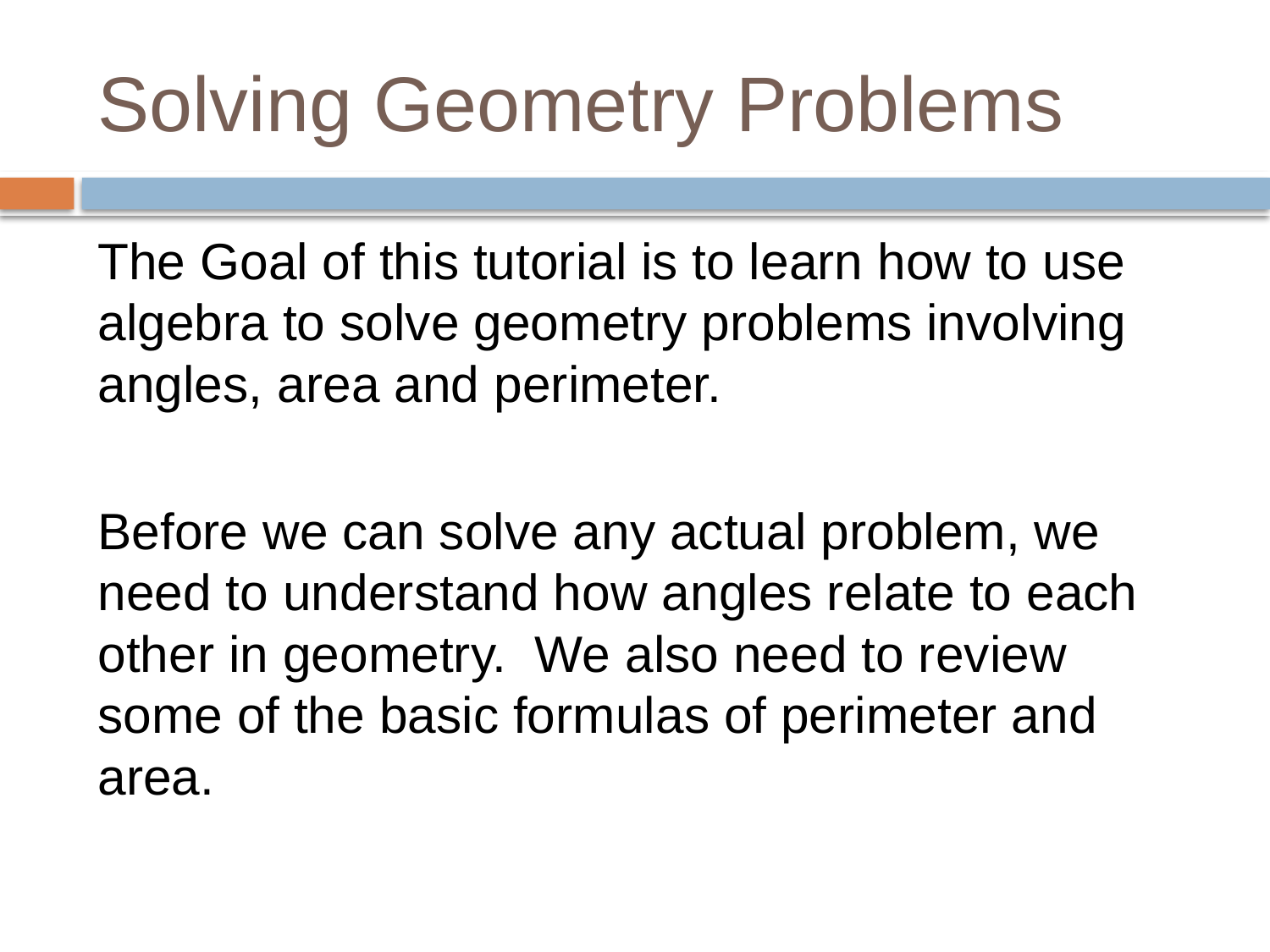

# Solving Geometry Problems
The Goal of this tutorial is to learn how to use algebra to solve geometry problems involving angles, area and perimeter.

Before we can solve any actual problem, we need to understand how angles relate to each other in geometry.  We also need to review some of the basic formulas of perimeter and area.